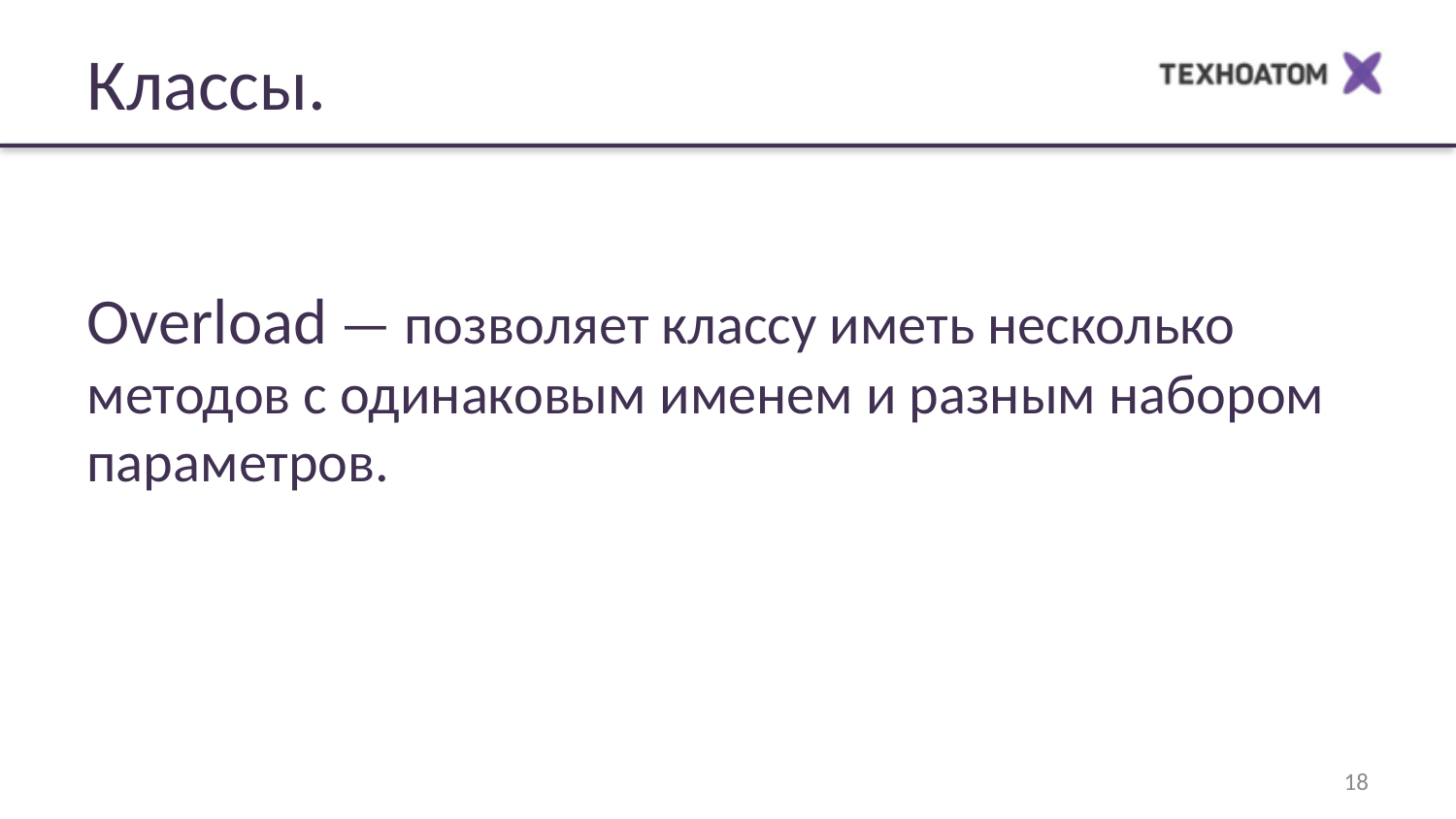

Классы.

Overload — позволяет классу иметь несколько методов с одинаковым именем и разным набором параметров.

18